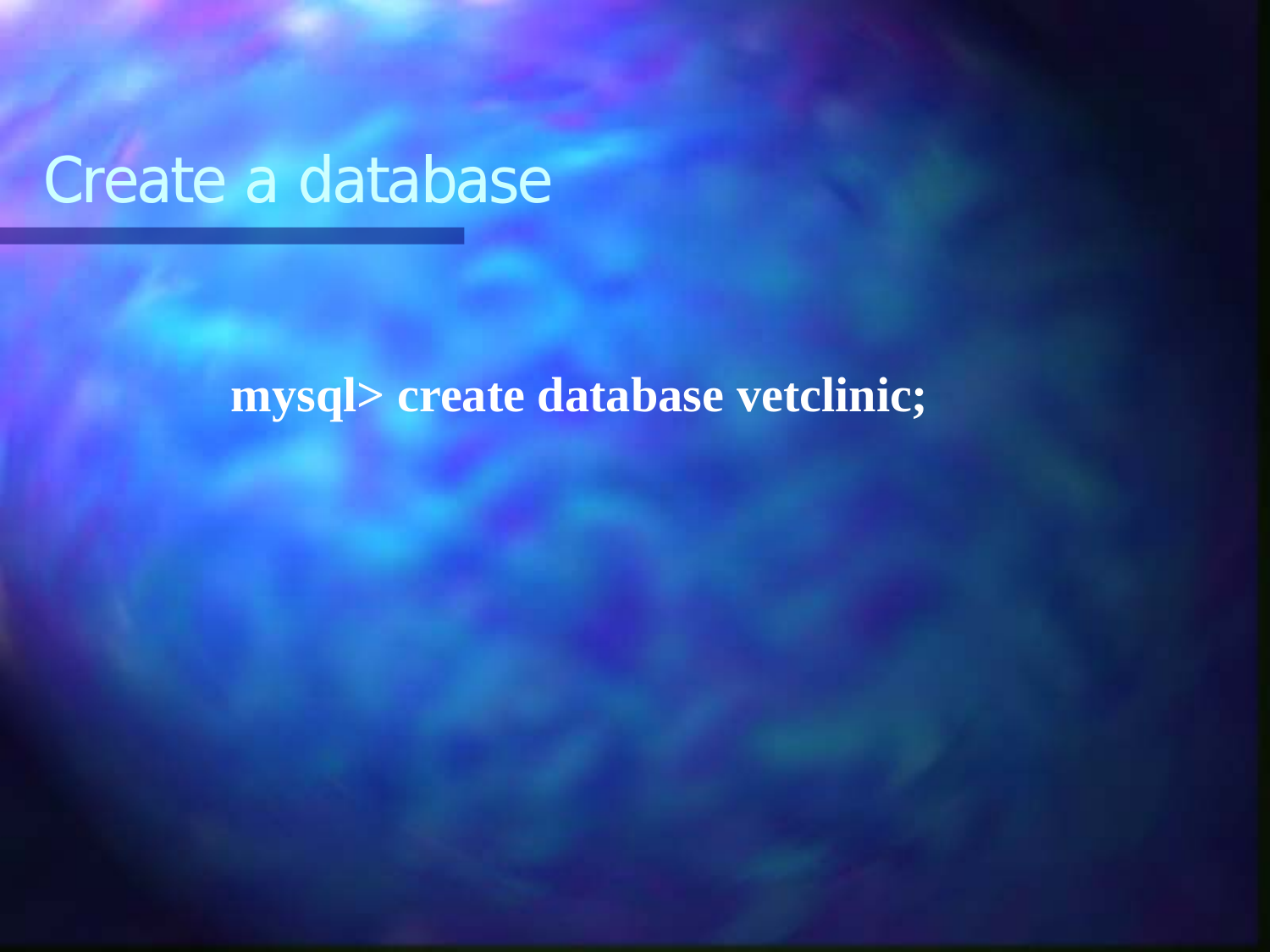

# Create a database
mysql> create database vetclinic;